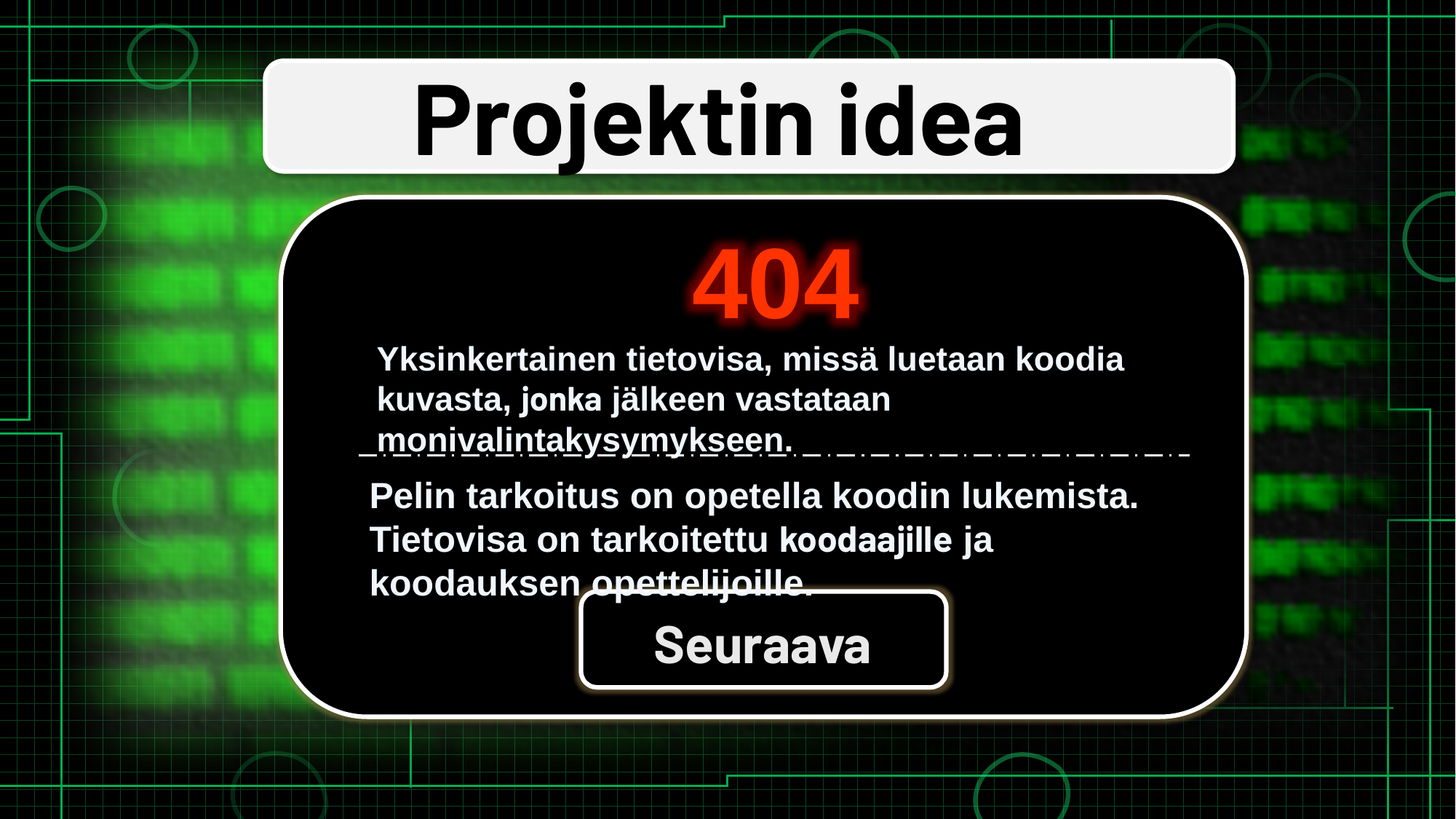

Projektin idea
404

Yksinkertainen tietovisa, missä luetaan koodia kuvasta, jonka jälkeen vastataan monivalintakysymykseen.
Pelin tarkoitus on opetella koodin lukemista. Tietovisa on tarkoitettu koodaajille ja koodauksen opettelijoille.

Seuraava